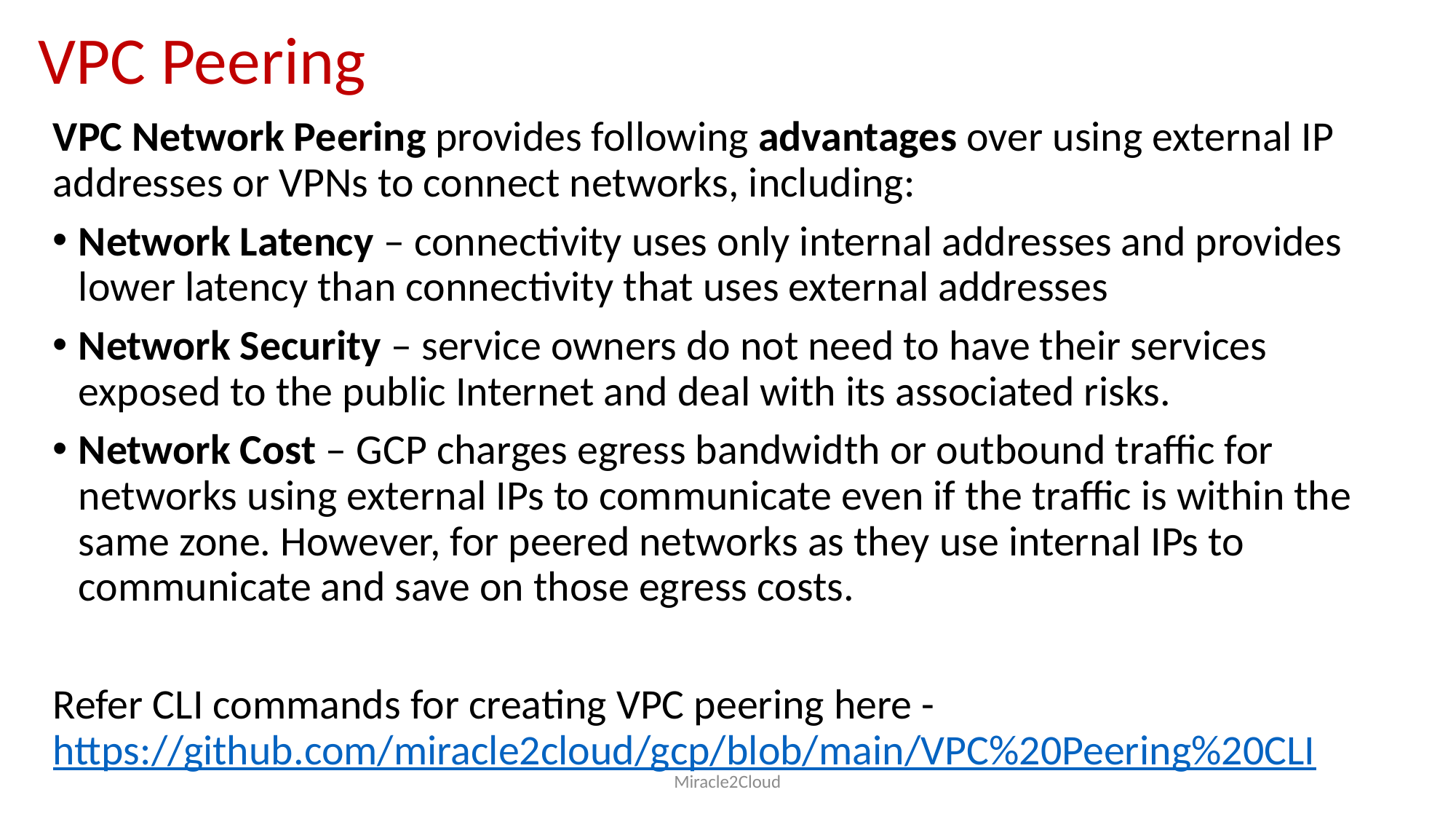

# VPC Peering
VPC Network Peering provides following advantages over using external IP addresses or VPNs to connect networks, including:
Network Latency – connectivity uses only internal addresses and provides lower latency than connectivity that uses external addresses
Network Security – service owners do not need to have their services exposed to the public Internet and deal with its associated risks.
Network Cost – GCP charges egress bandwidth or outbound traffic for networks using external IPs to communicate even if the traffic is within the same zone. However, for peered networks as they use internal IPs to communicate and save on those egress costs.

Refer CLI commands for creating VPC peering here - https://github.com/miracle2cloud/gcp/blob/main/VPC%20Peering%20CLI
Miracle2Cloud